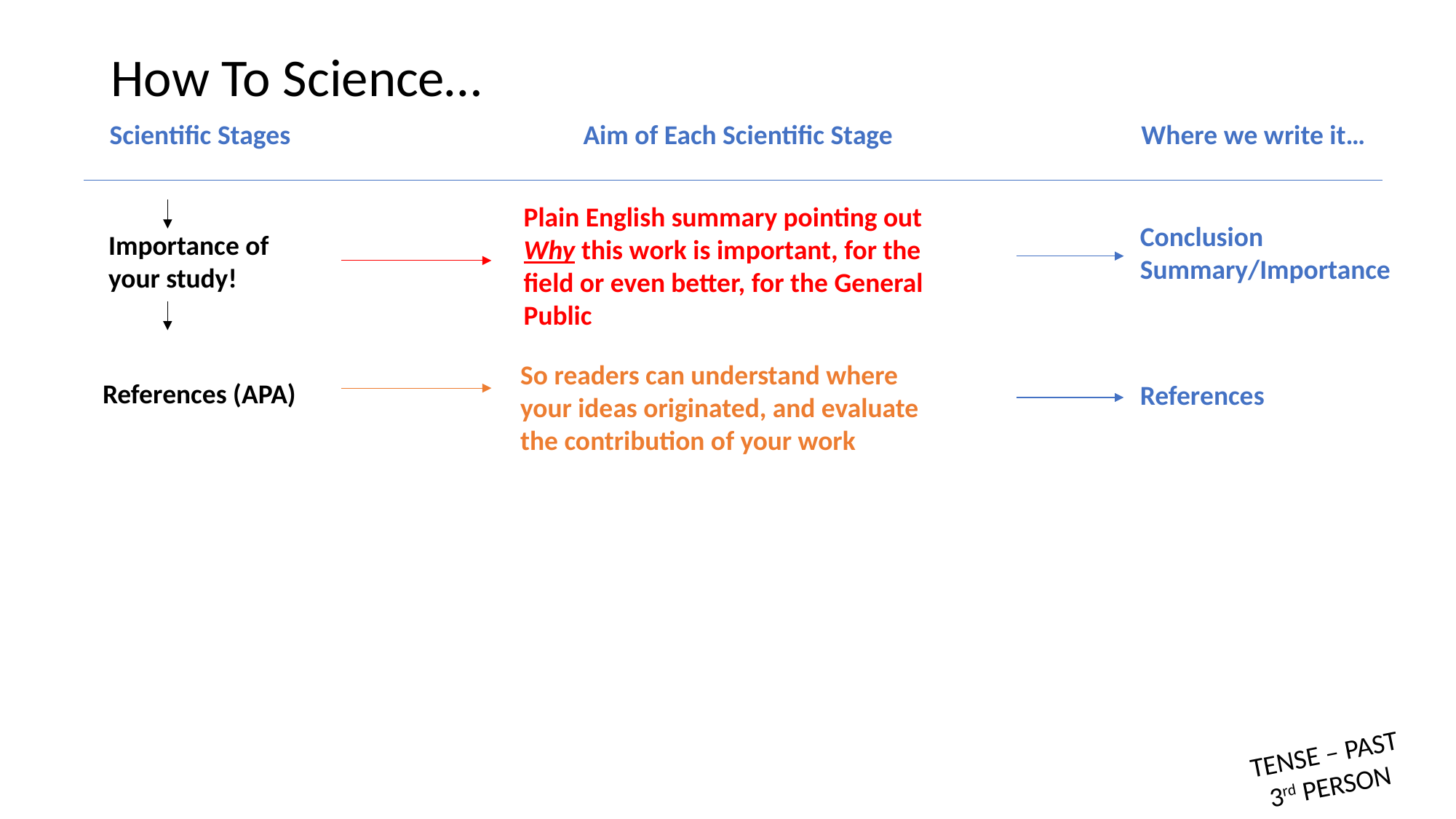

# How To Science…
Scientific Stages			      Aim of Each Scientific Stage	   	        Where we write it…
Plain English summary pointing out Why this work is important, for the field or even better, for the General Public
Conclusion
Summary/Importance
Importance of
your study!
So readers can understand where your ideas originated, and evaluate the contribution of your work
References (APA)
References
TENSE – PAST
3rd PERSON